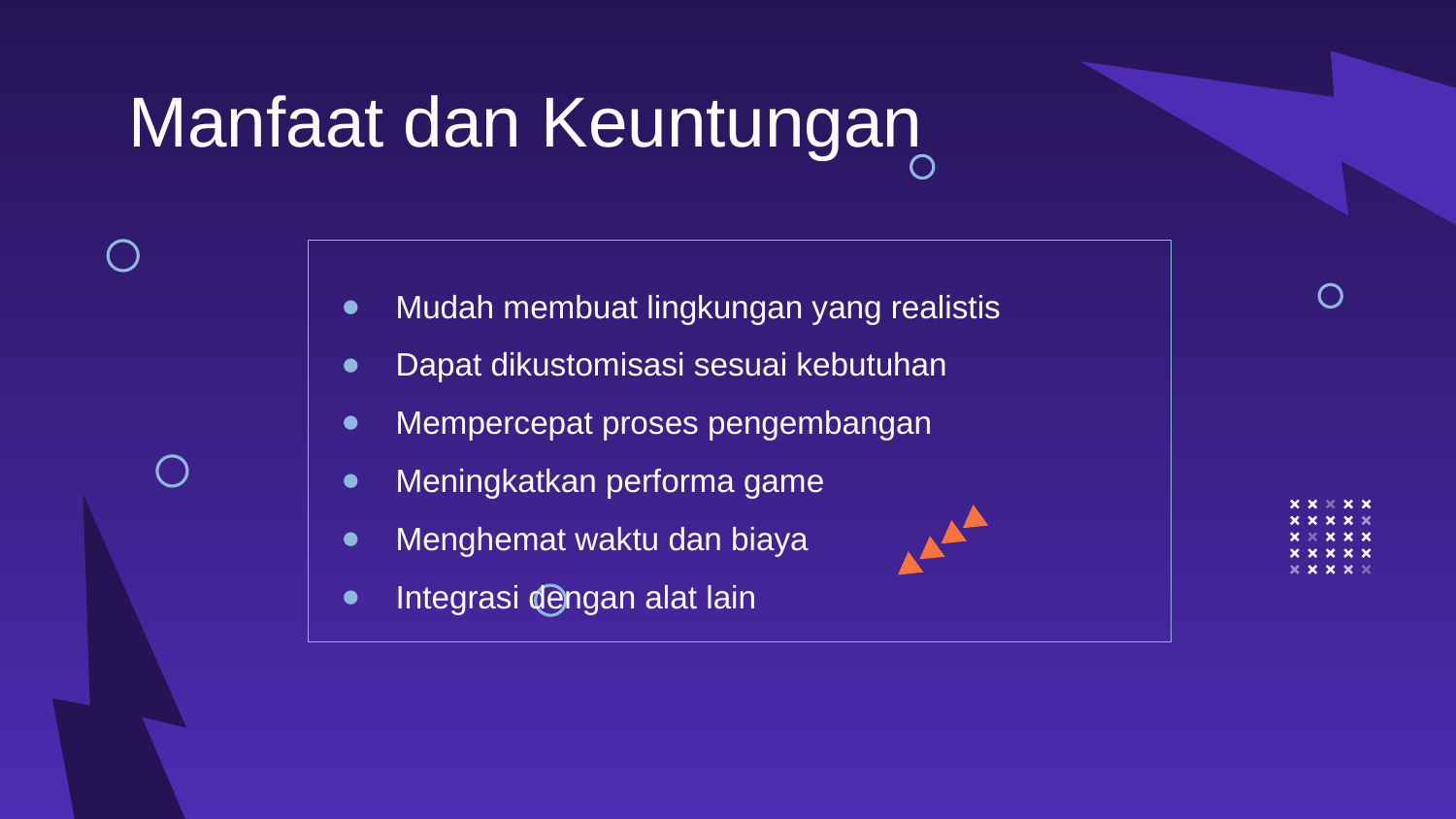

Manfaat dan Keuntungan

Mudah membuat lingkungan yang realistis
Dapat dikustomisasi sesuai kebutuhan
Mempercepat proses pengembangan
Meningkatkan performa game
Menghemat waktu dan biaya
Integrasi dengan alat lain